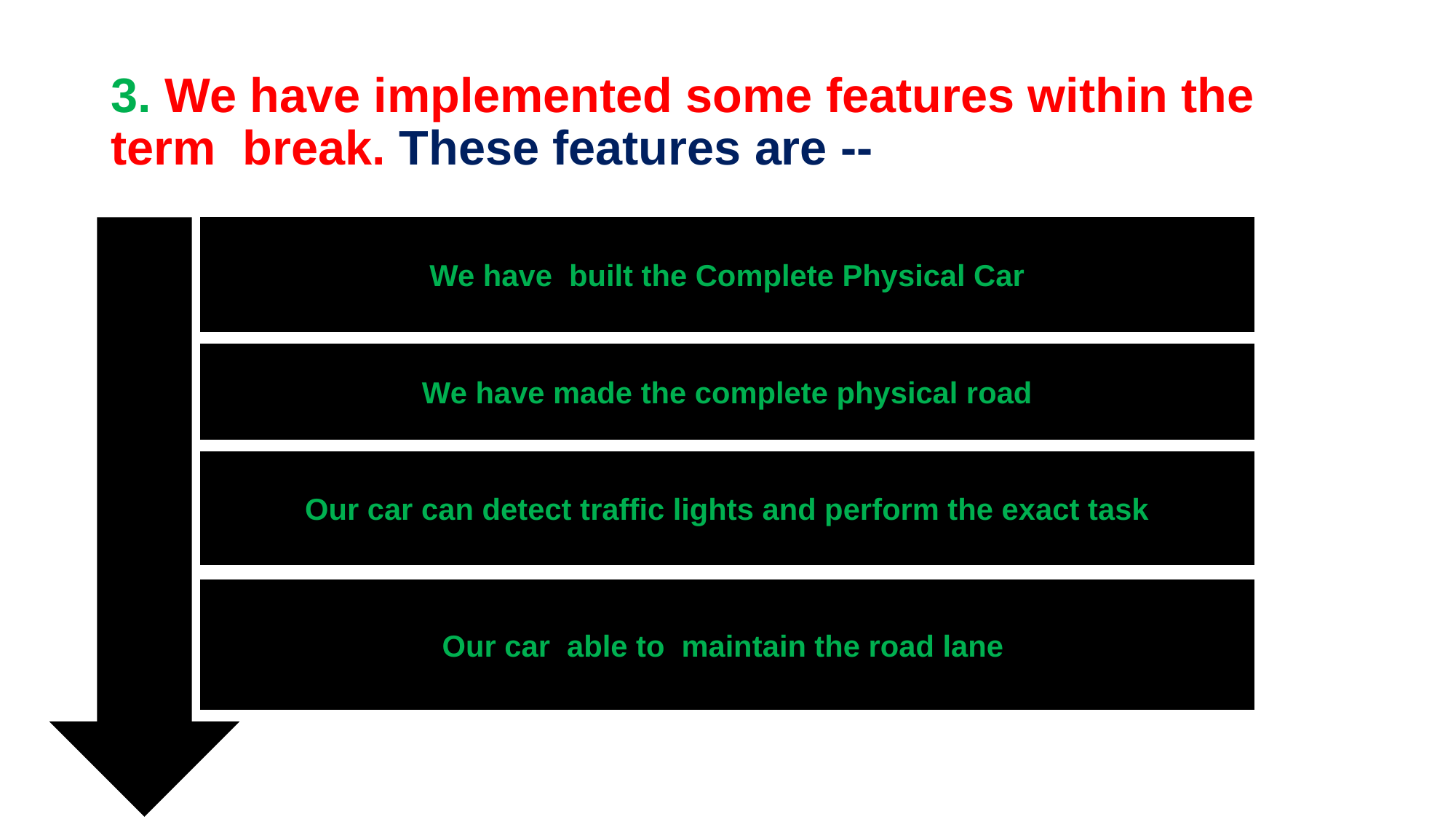

# 3. We have implemented some features within the term  break. These features are --

We have  built the Complete Physical Car
We have made the complete physical road
Our car can detect traffic lights and perform the exact task
Our car  able to  maintain the road lane